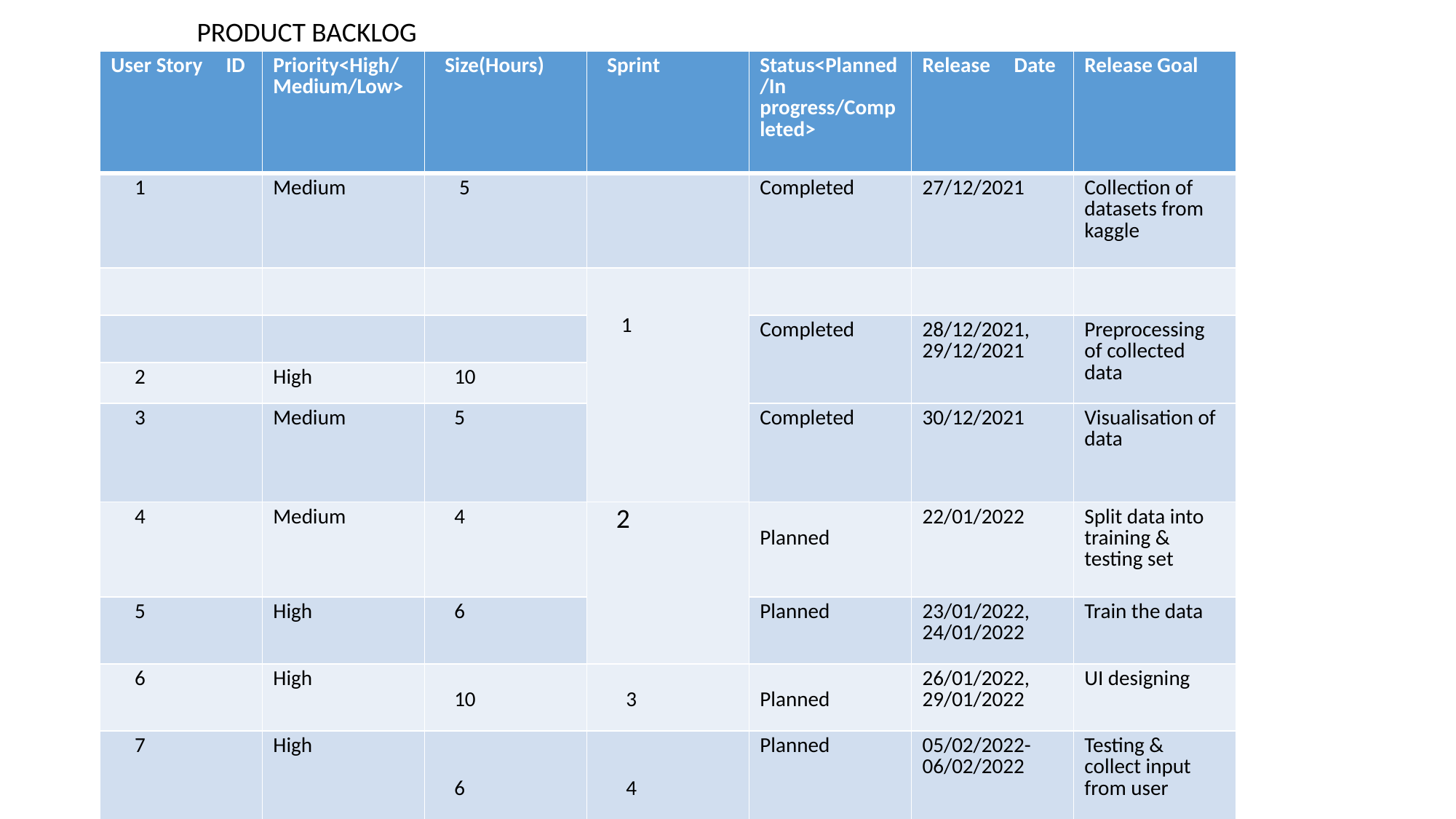

# PRODUCT BACKLOG
| User Story ID | Priority<High/Medium/Low> | Size(Hours) | Sprint | Status<Planned/In progress/Completed> | Release Date | Release Goal |
| --- | --- | --- | --- | --- | --- | --- |
| 1 | Medium | 5 |  | Completed | 27/12/2021 | Collection of datasets from kaggle |
|  |  |  | 1 |  |  |  |
|  |  |  |  | Completed | 28/12/2021, 29/12/2021 | Preprocessing of collected data |
| 2 | High | 10 |  |  |  |  |
| 3 | Medium | 5 |  | Completed | 30/12/2021 | Visualisation of data |
| 4 | Medium | 4 | 2 | Planned | 22/01/2022 | Split data into training & testing set |
| 5 | High | 6 |  | Planned | 23/01/2022, 24/01/2022 | Train the data |
| 6 | High | 10 | 3 | Planned | 26/01/2022, 29/01/2022 | UI designing |
| 7 | High | 6 | 4 | Planned | 05/02/2022-06/02/2022 | Testing & collect input from user |
| 8 | Medium | 4 |  | Planned | 12/02/2022 | Generate Result |